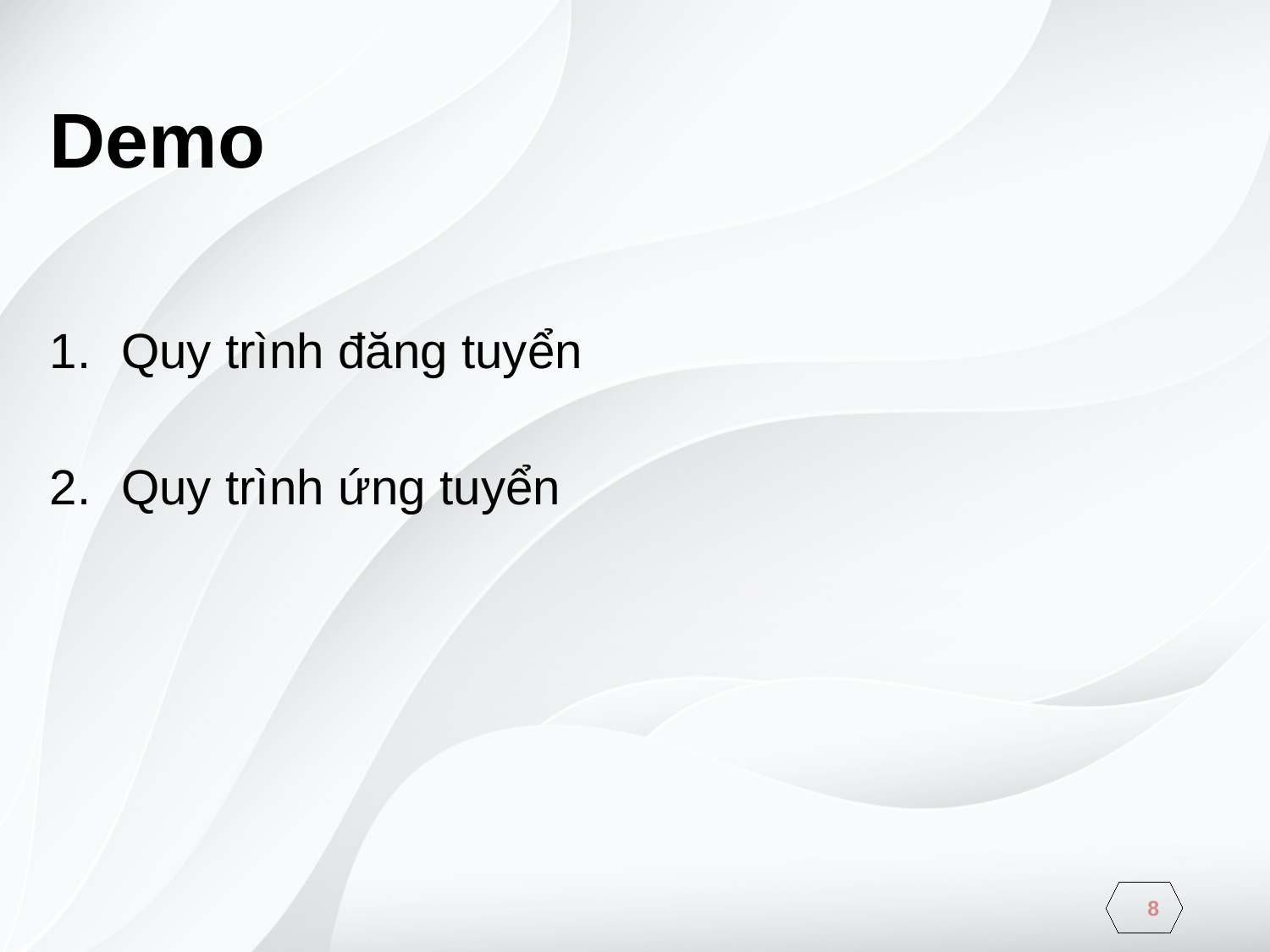

# Demo
Quy trình đăng tuyển
Quy trình ứng tuyển
8